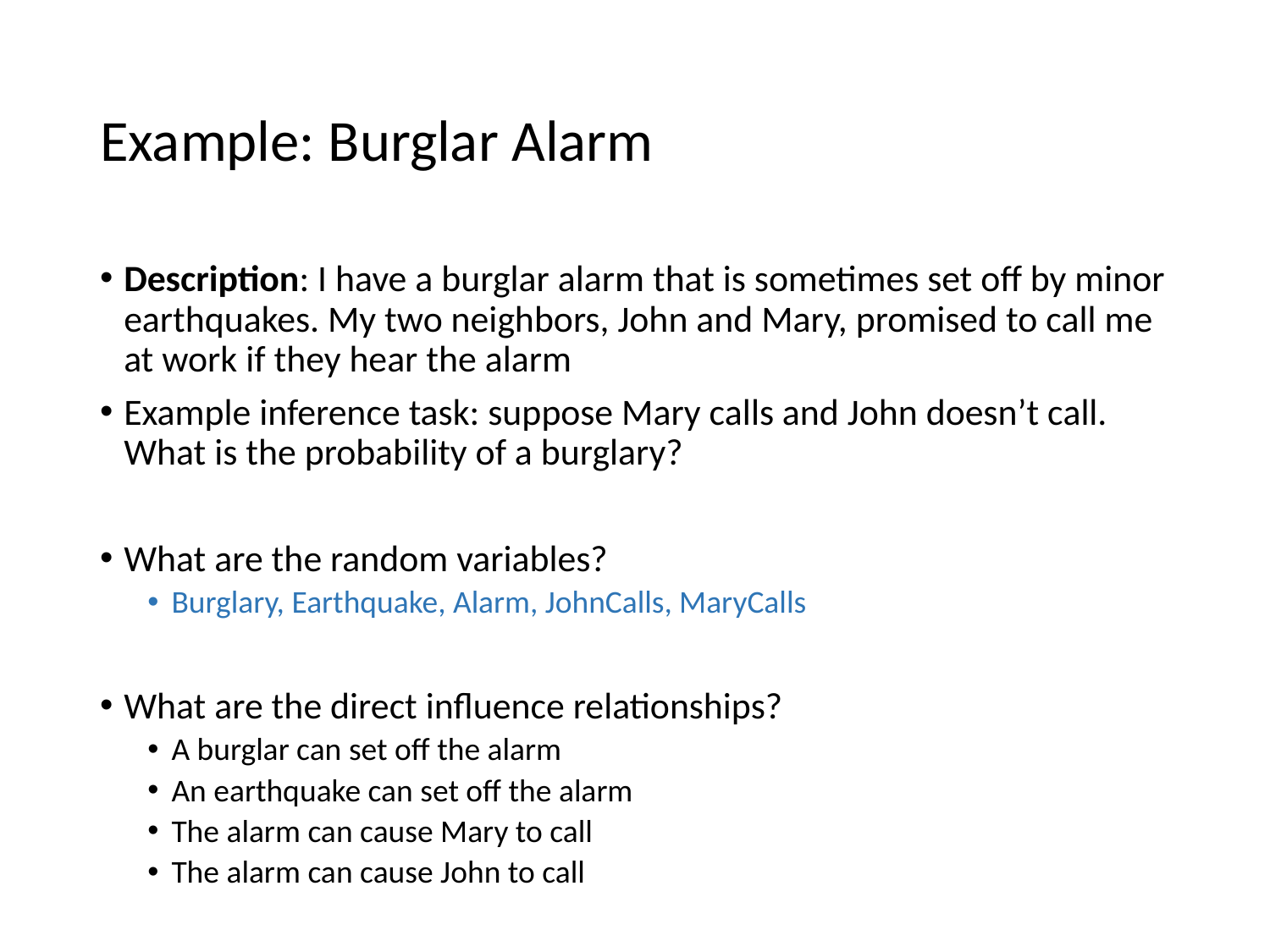

# Example: Burglar Alarm
Description: I have a burglar alarm that is sometimes set off by minor earthquakes. My two neighbors, John and Mary, promised to call me at work if they hear the alarm
Example inference task: suppose Mary calls and John doesn’t call. What is the probability of a burglary?

What are the random variables?
Burglary, Earthquake, Alarm, JohnCalls, MaryCalls

What are the direct influence relationships?
A burglar can set off the alarm
An earthquake can set off the alarm
The alarm can cause Mary to call
The alarm can cause John to call